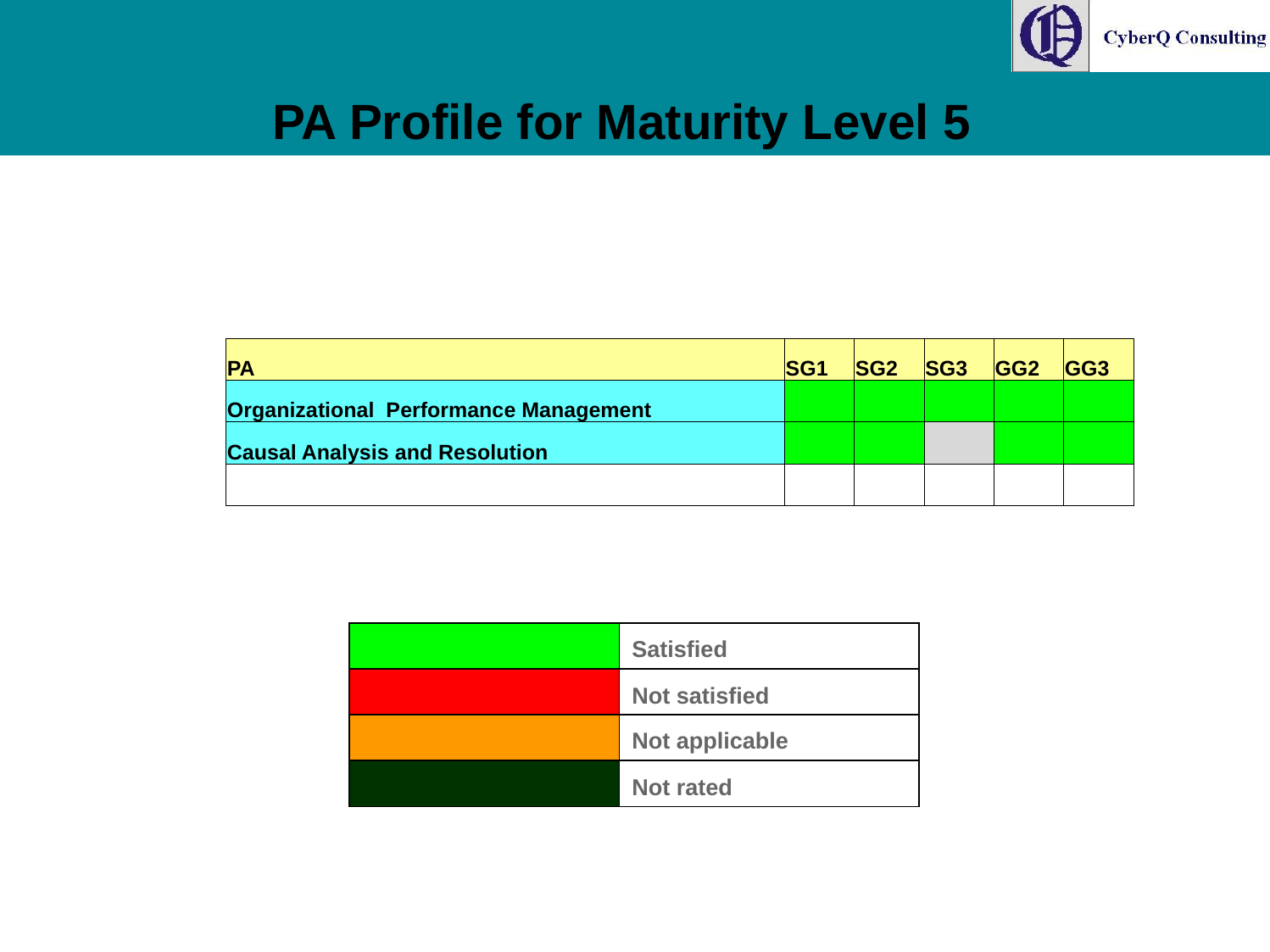

PA Profile for Maturity Level 5
| PA | SG1 | SG2 | SG3 | GG2 | GG3 |
| --- | --- | --- | --- | --- | --- |
| Organizational Performance Management |  |  |  |  |  |
| Causal Analysis and Resolution |  |  |  |  |  |
|  |  |  |  |  |  |
|  | Satisfied |
| --- | --- |
|  | Not satisfied |
|  | Not applicable |
|  | Not rated |